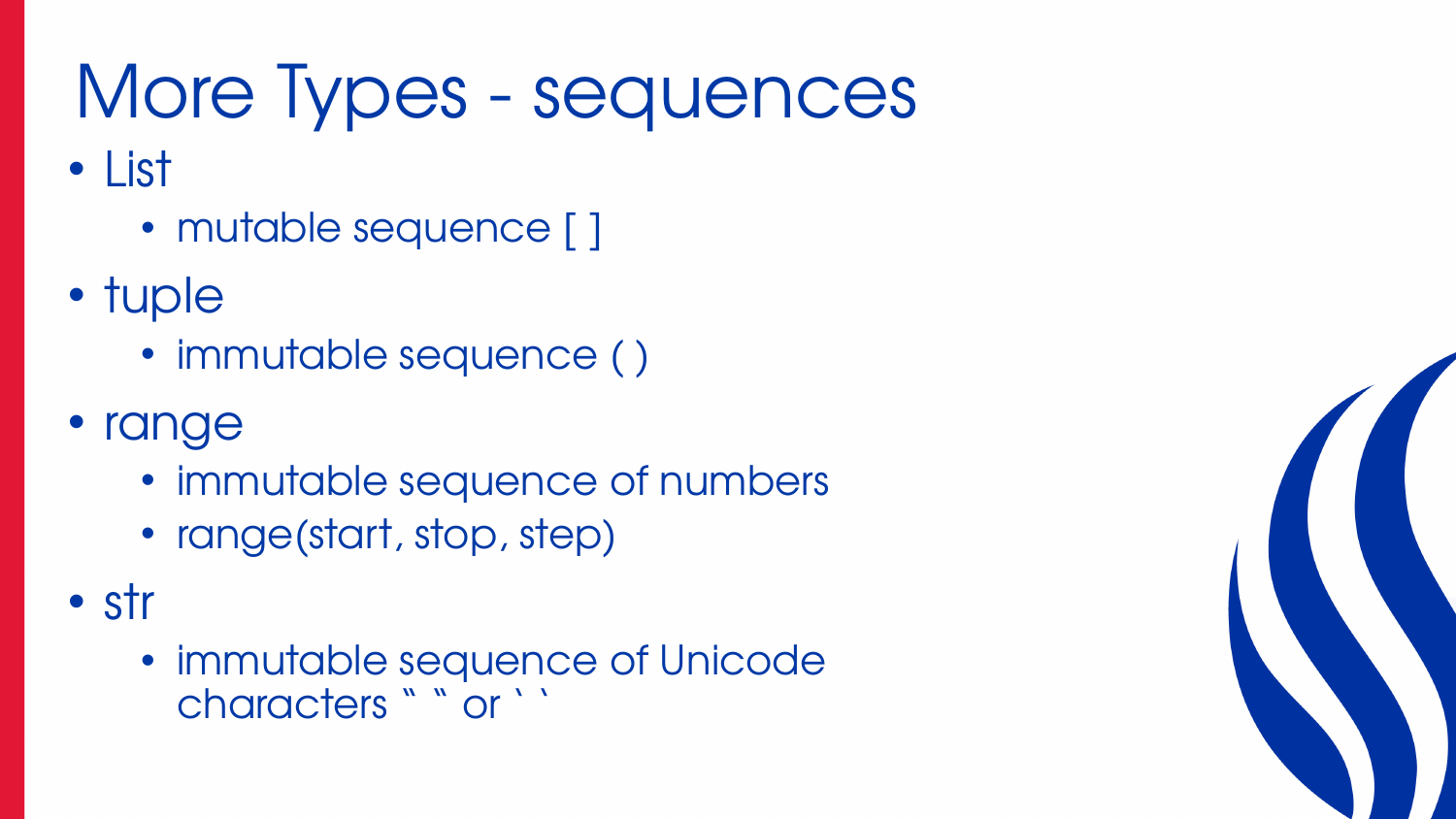

# More Types - sequences
List
mutable sequence [ ]
tuple
immutable sequence ( )
range
immutable sequence of numbers
range(start, stop, step)
str
immutable sequence of Unicode characters “ “ or ‘ ‘